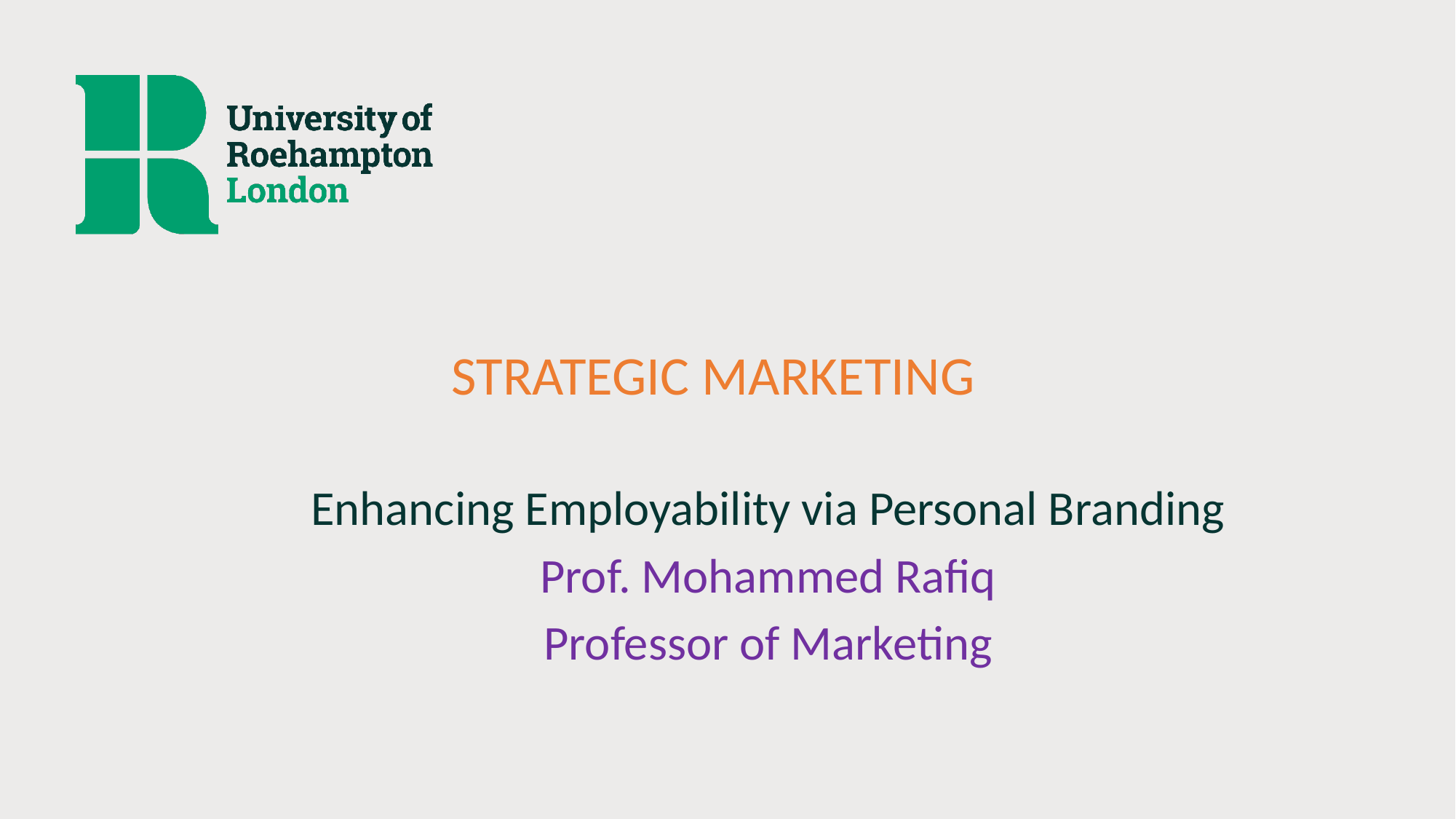

# STRATEGIC MARKETING
Enhancing Employability via Personal Branding
Prof. Mohammed Rafiq
Professor of Marketing